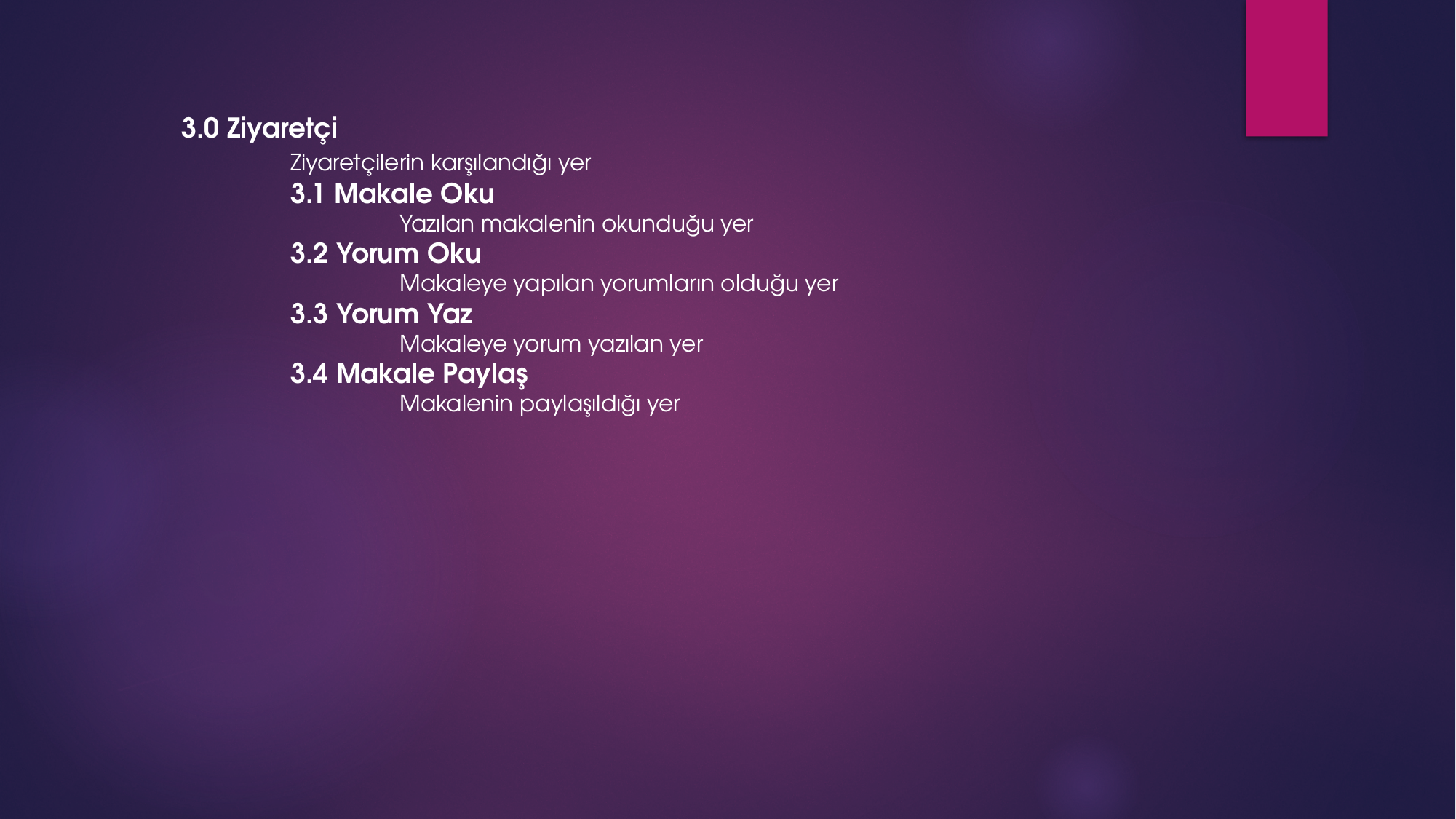

3.0 Ziyaretçi
	Ziyaretçilerin karşılandığı yer
	3.1 Makale Oku
		Yazılan makalenin okunduğu yer
	3.2 Yorum Oku
		Makaleye yapılan yorumların olduğu yer
	3.3 Yorum Yaz
		Makaleye yorum yazılan yer
	3.4 Makale Paylaş
		Makalenin paylaşıldığı yer